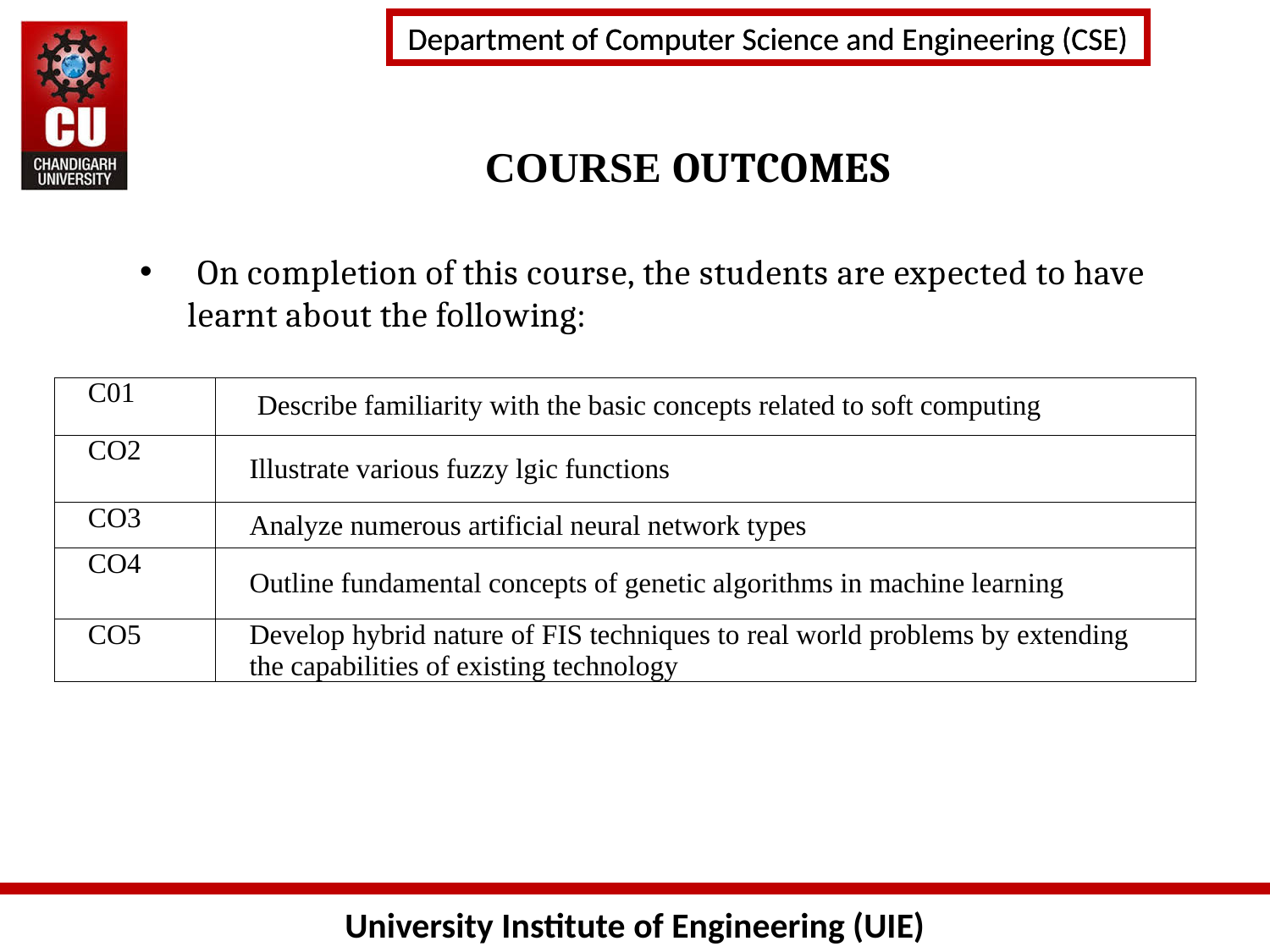

# COURSE OUTCOMES
 On completion of this course, the students are expected to have learnt about the following:

| C01 | Describe familiarity with the basic concepts related to soft computing |
| --- | --- |
| CO2 | Illustrate various fuzzy lgic functions |
| CO3 | Analyze numerous artificial neural network types |
| CO4 | Outline fundamental concepts of genetic algorithms in machine learning |
| CO5 | Develop hybrid nature of FIS techniques to real world problems by extending the capabilities of existing technology |